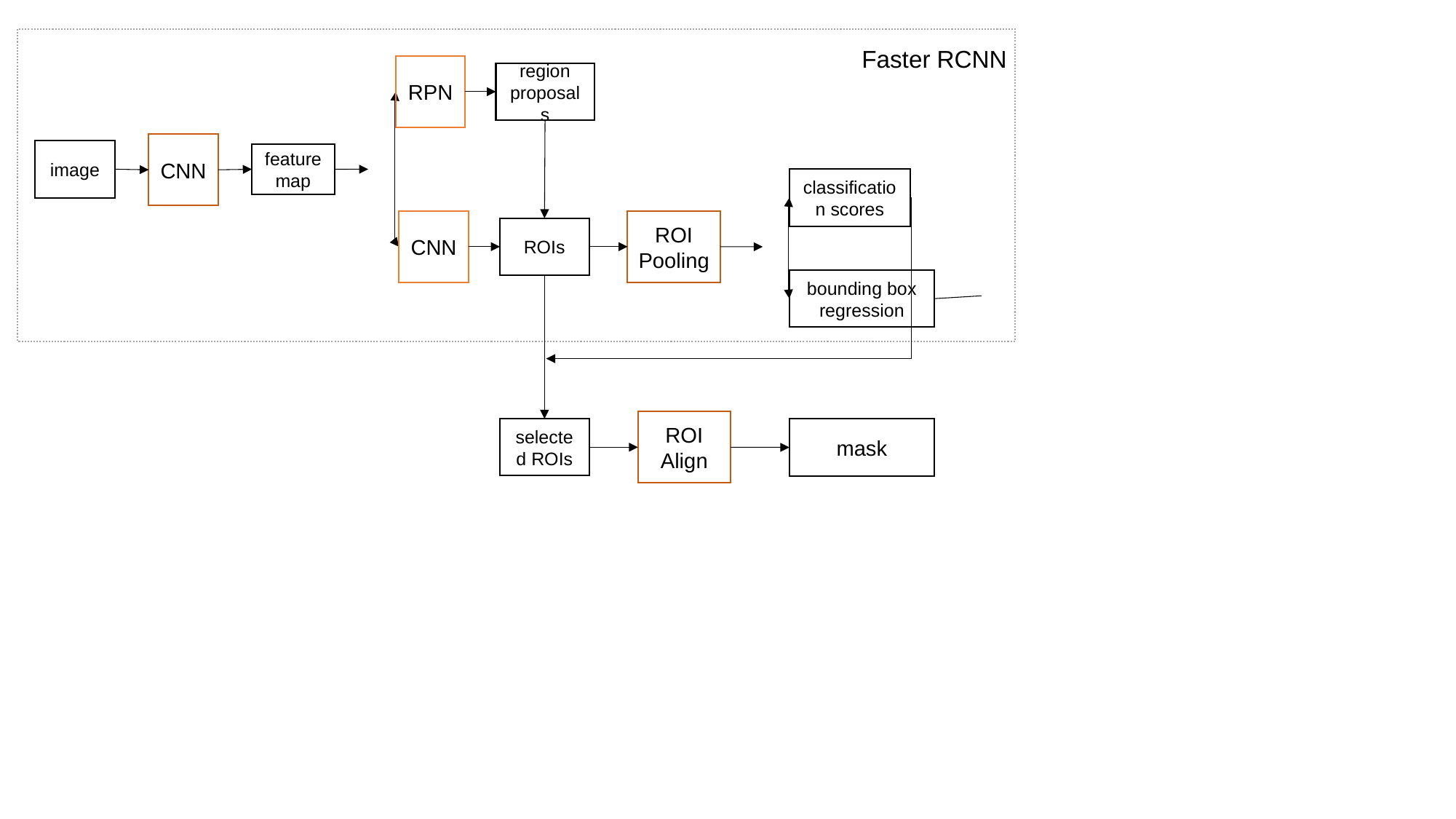

Faster RCNN
RPN
region proposals
CNN
image
feature map
classification scores
ROI Pooling
CNN
ROIs
bounding box regression
ROI Align
selected ROIs
mask